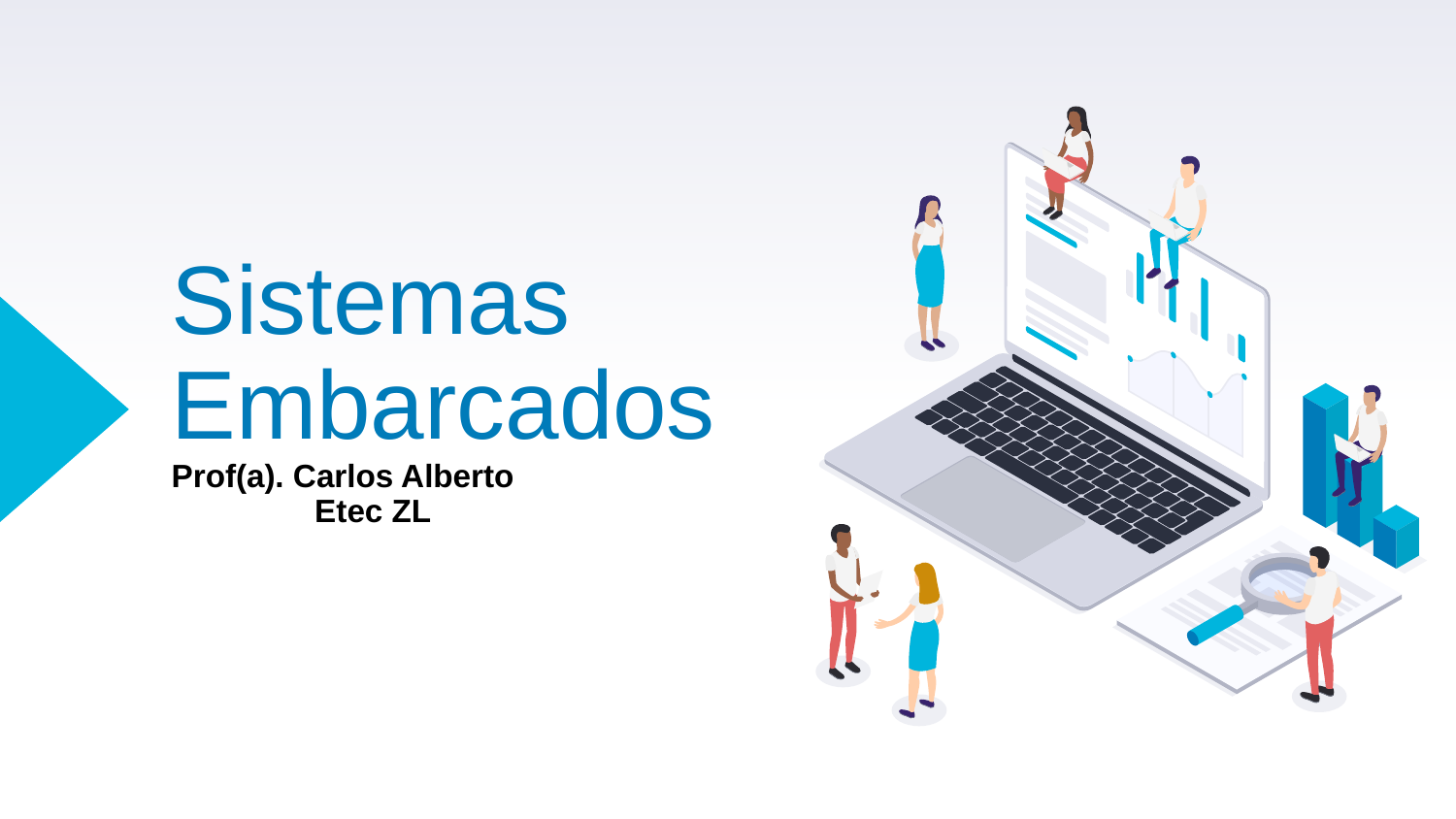

# Sistemas Embarcados Prof(a). Carlos Alberto Etec ZL